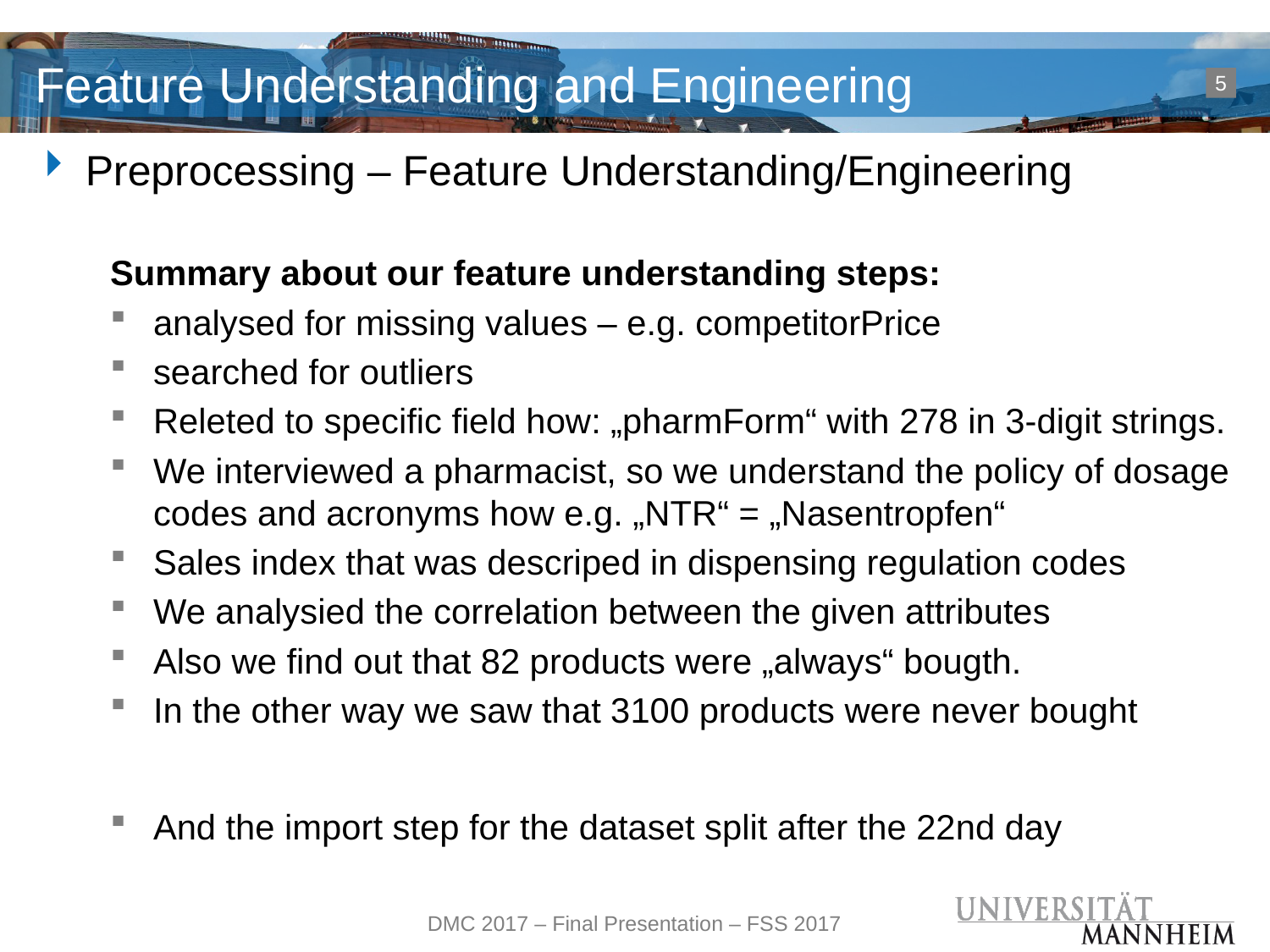

# Feature Understanding and Engineering
5
Preprocessing – Feature Understanding/Engineering

Summary about our feature understanding steps:
analysed for missing values – e.g. competitorPrice
searched for outliers
Releted to specific field how: „pharmForm“ with 278 in 3-digit strings.
We interviewed a pharmacist, so we understand the policy of dosage codes and acronyms how e.g. „NTR“ = „Nasentropfen“
Sales index that was descriped in dispensing regulation codes
We analysied the correlation between the given attributes
Also we find out that 82 products were „always“ bougth.
In the other way we saw that 3100 products were never bought

And the import step for the dataset split after the 22nd day
DMC 2017 – Final Presentation – FSS 2017